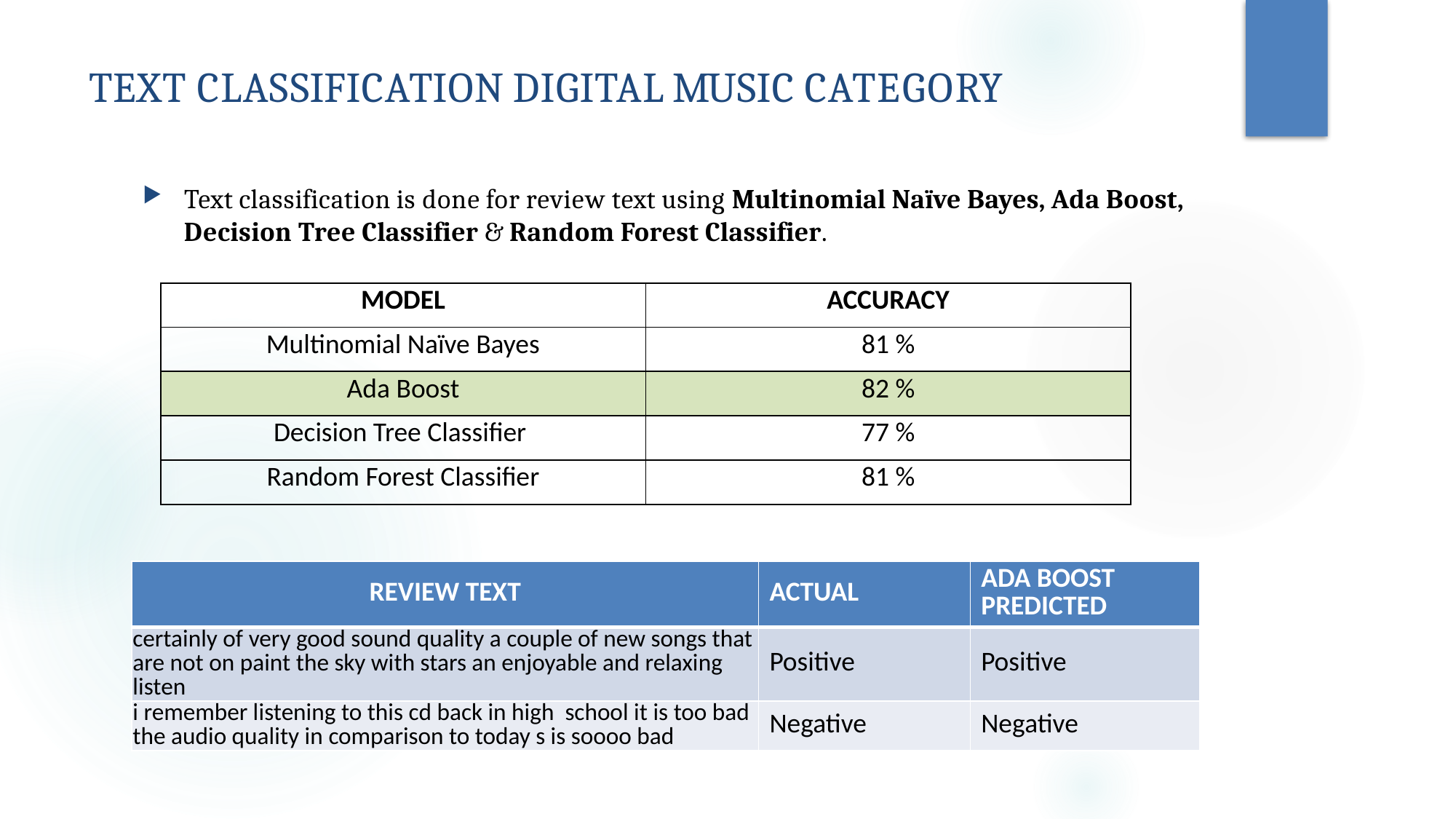

# TEXT CLASSIFICATION DIGITAL MUSIC CATEGORY
Text classification is done for review text using Multinomial Naïve Bayes, Ada Boost, Decision Tree Classifier & Random Forest Classifier.

| MODEL | ACCURACY |
| --- | --- |
| Multinomial Naïve Bayes | 81 % |
| Ada Boost | 82 % |
| Decision Tree Classifier | 77 % |
| Random Forest Classifier | 81 % |
| REVIEW TEXT | ACTUAL | ADA BOOST PREDICTED |
| --- | --- | --- |
| certainly of very good sound quality a couple of new songs that are not on paint the sky with stars an enjoyable and relaxing listen | Positive | Positive |
| i remember listening to this cd back in high school it is too bad the audio quality in comparison to today s is soooo bad | Negative | Negative |